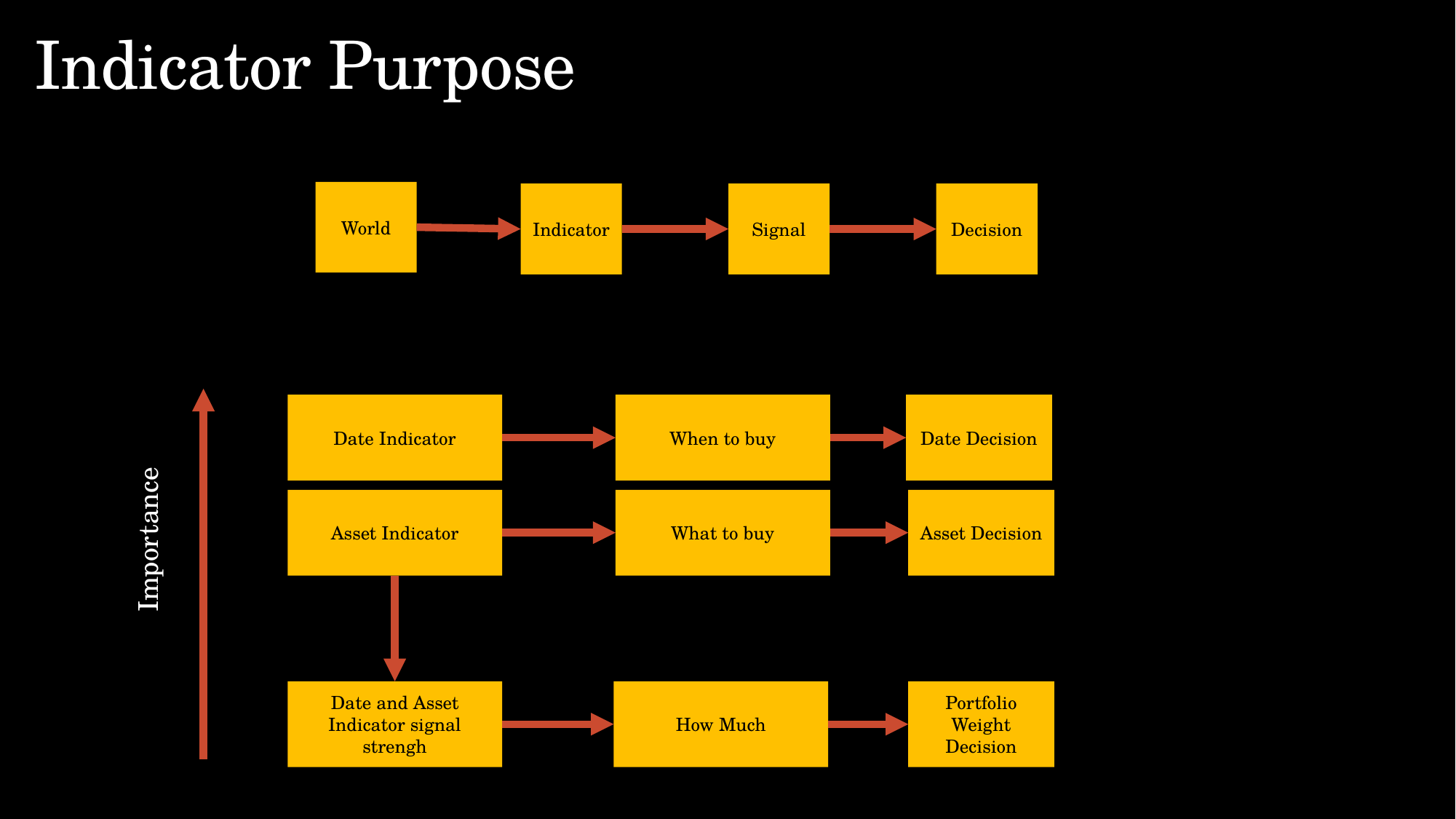

# Indicator Purpose
World
Indicator
Signal
Decision
Date Indicator
When to buy
Date Decision
Asset Indicator
What to buy
Asset Decision
Importance
Date and Asset Indicator signal strengh
How Much
Portfolio Weight Decision